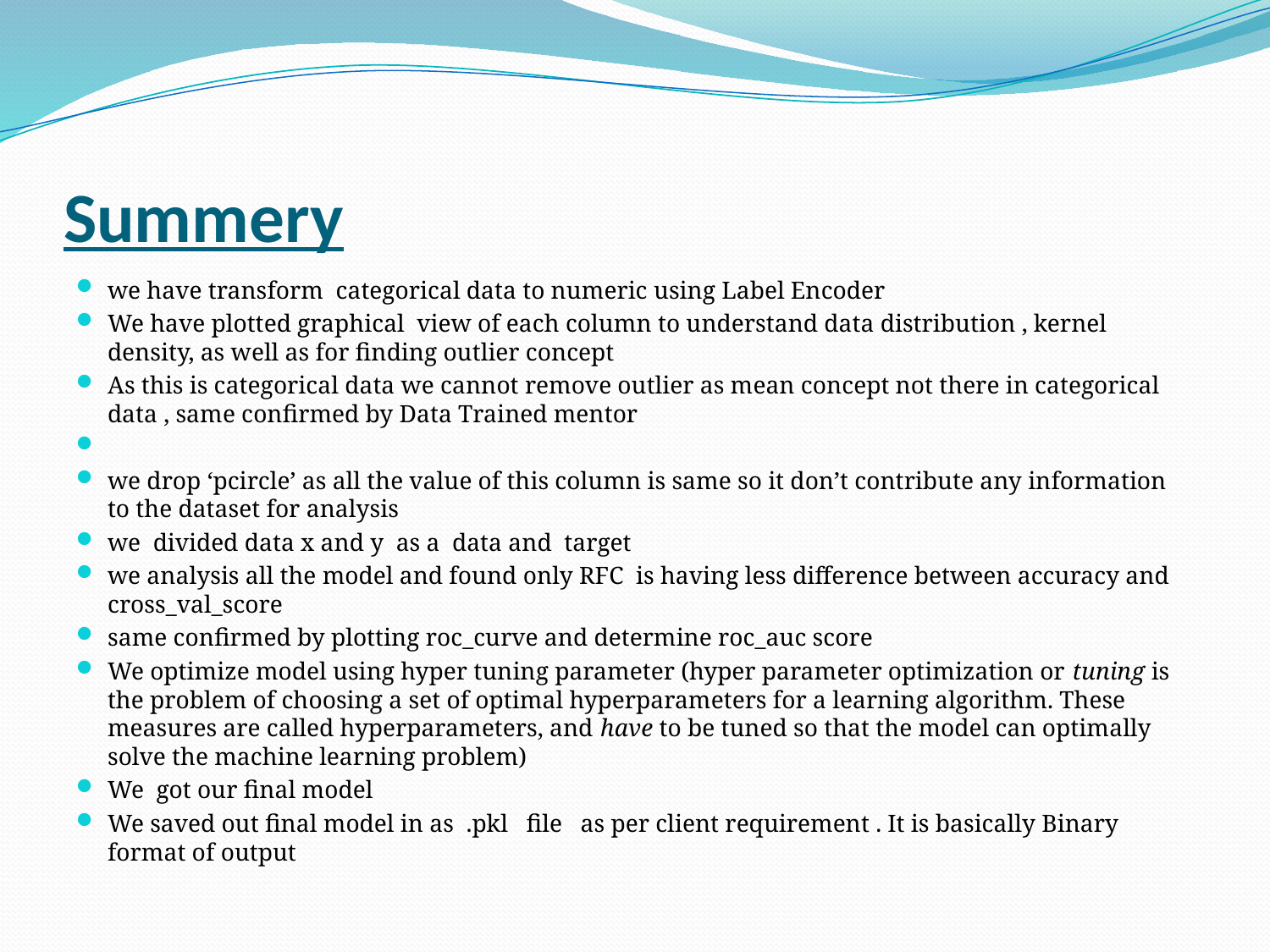

# Summery
we have transform  categorical data to numeric using Label Encoder
We have plotted graphical  view of each column to understand data distribution , kernel density, as well as for finding outlier concept
As this is categorical data we cannot remove outlier as mean concept not there in categorical data , same confirmed by Data Trained mentor

we drop ‘pcircle’ as all the value of this column is same so it don’t contribute any information to the dataset for analysis
we  divided data x and y  as a  data and  target
we analysis all the model and found only RFC  is having less difference between accuracy and cross_val_score
same confirmed by plotting roc_curve and determine roc_auc score
We optimize model using hyper tuning parameter (hyper parameter optimization or tuning is the problem of choosing a set of optimal hyperparameters for a learning algorithm. These measures are called hyperparameters, and have to be tuned so that the model can optimally solve the machine learning problem)
We  got our final model
We saved out final model in as  .pkl   file   as per client requirement . It is basically Binary format of output